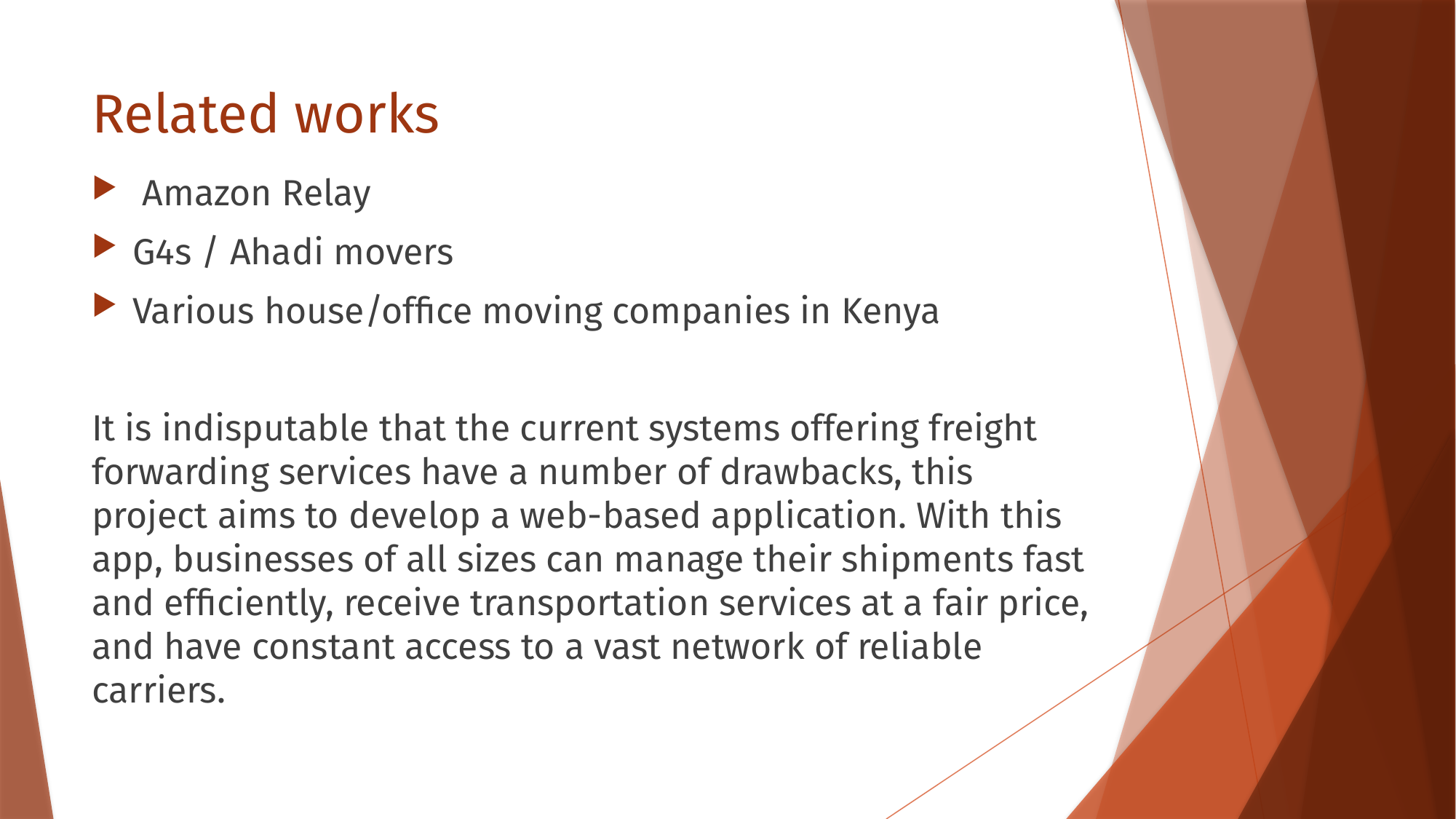

# Related works
 Amazon Relay
G4s / Ahadi movers
Various house/office moving companies in Kenya

It is indisputable that the current systems offering freight forwarding services have a number of drawbacks, this project aims to develop a web-based application. With this app, businesses of all sizes can manage their shipments fast and efficiently, receive transportation services at a fair price, and have constant access to a vast network of reliable carriers.